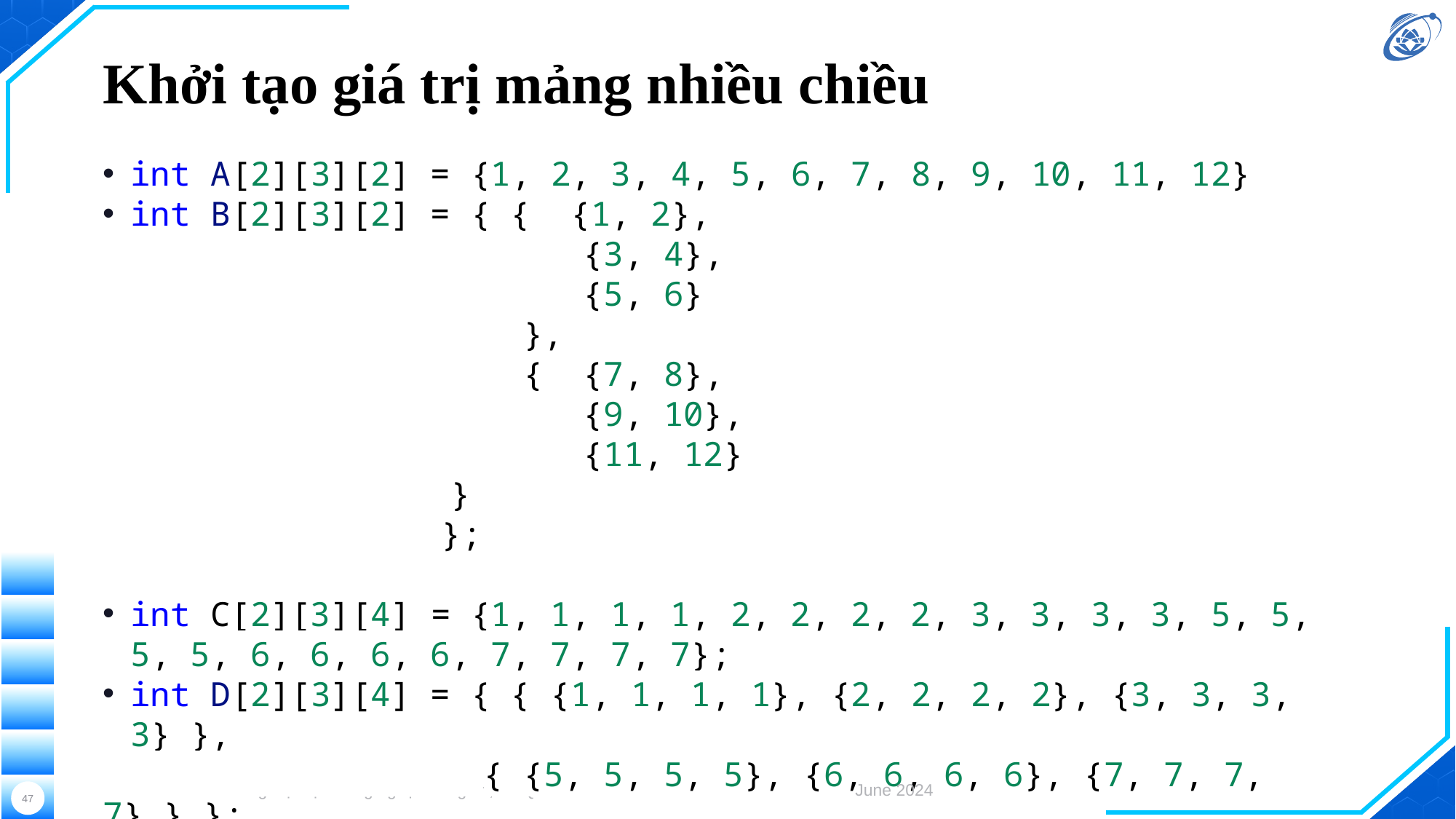

# Khởi tạo giá trị mảng nhiều chiều
int A[2][3][2] = {1, 2, 3, 4, 5, 6, 7, 8, 9, 10, 11, 12}
int B[2][3][2] = { {  {1, 2},
                        {3, 4},
                        {5, 6}
                     },
                     {  {7, 8},
                        {9, 10},
                        {11, 12}
			 }
		      };

int C[2][3][4] = {1, 1, 1, 1, 2, 2, 2, 2, 3, 3, 3, 3, 5, 5, 5, 5, 6, 6, 6, 6, 7, 7, 7, 7};
int D[2][3][4] = { { {1, 1, 1, 1}, {2, 2, 2, 2}, {3, 3, 3, 3} },
                   { {5, 5, 5, 5}, {6, 6, 6, 6}, {7, 7, 7, 7} } };

Thực hiện bởi Trường Đại học Công nghệ Thông tin, ĐHQG-HCM
June 2024
47